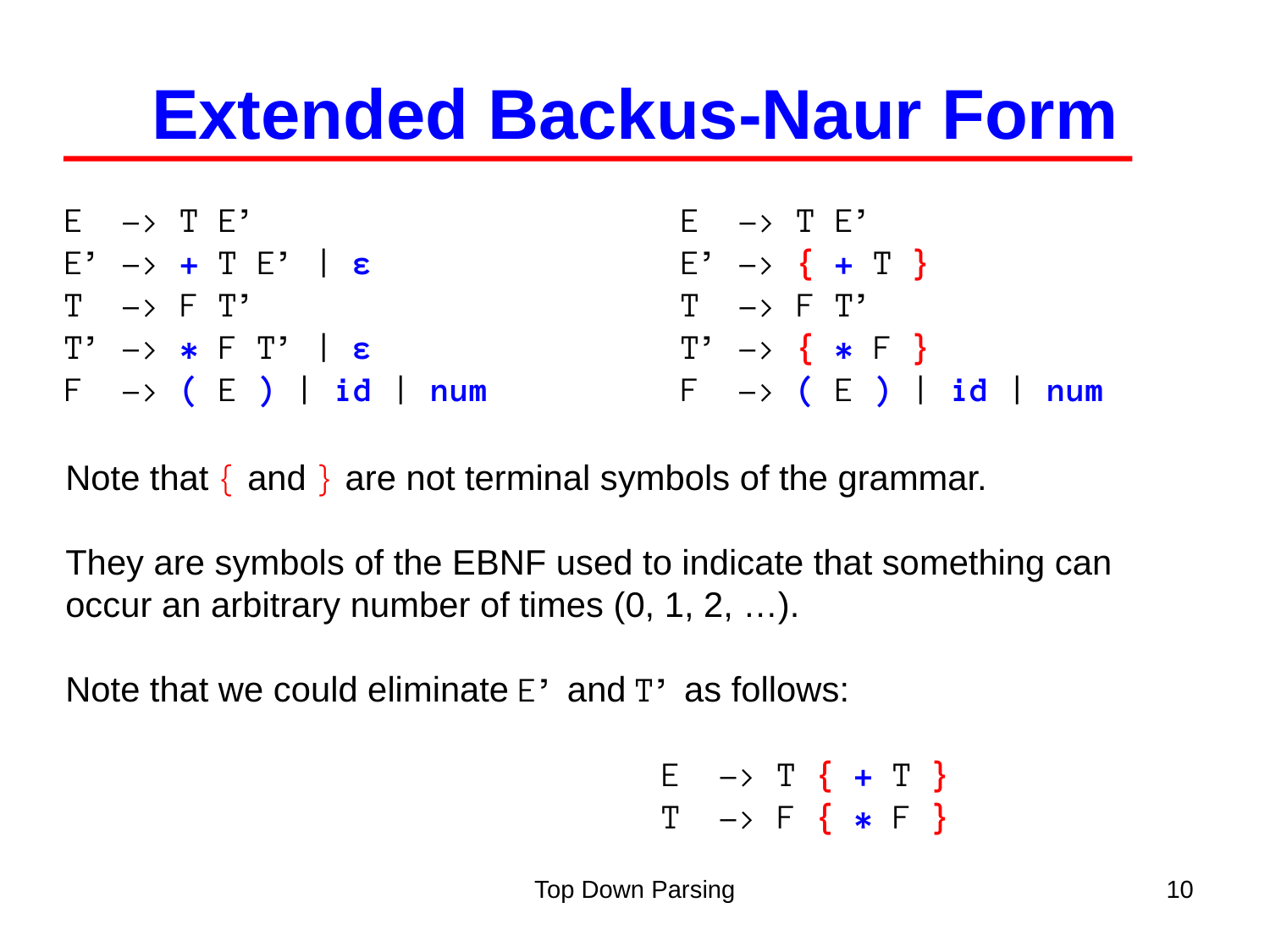

Extended Backus-Naur Form

	E  -> T E’                      E  -> T E’
E’ -> + T E’ | ε                E’ -> { + T }
T  -> F T’                      T  -> F T’
T’ -> * F T’ | ε                T’ -> { * F }
F  -> ( E ) | id | num          F  -> ( E ) | id | num
Note that { and } are not terminal symbols of the grammar.

They are symbols of the EBNF used to indicate that something can occur an arbitrary number of times (0, 1, 2, …).

Note that we could eliminate E’ and T’ as follows:

                               E  -> T { + T }
                               T  -> F { * F }

Top Down Parsing
10